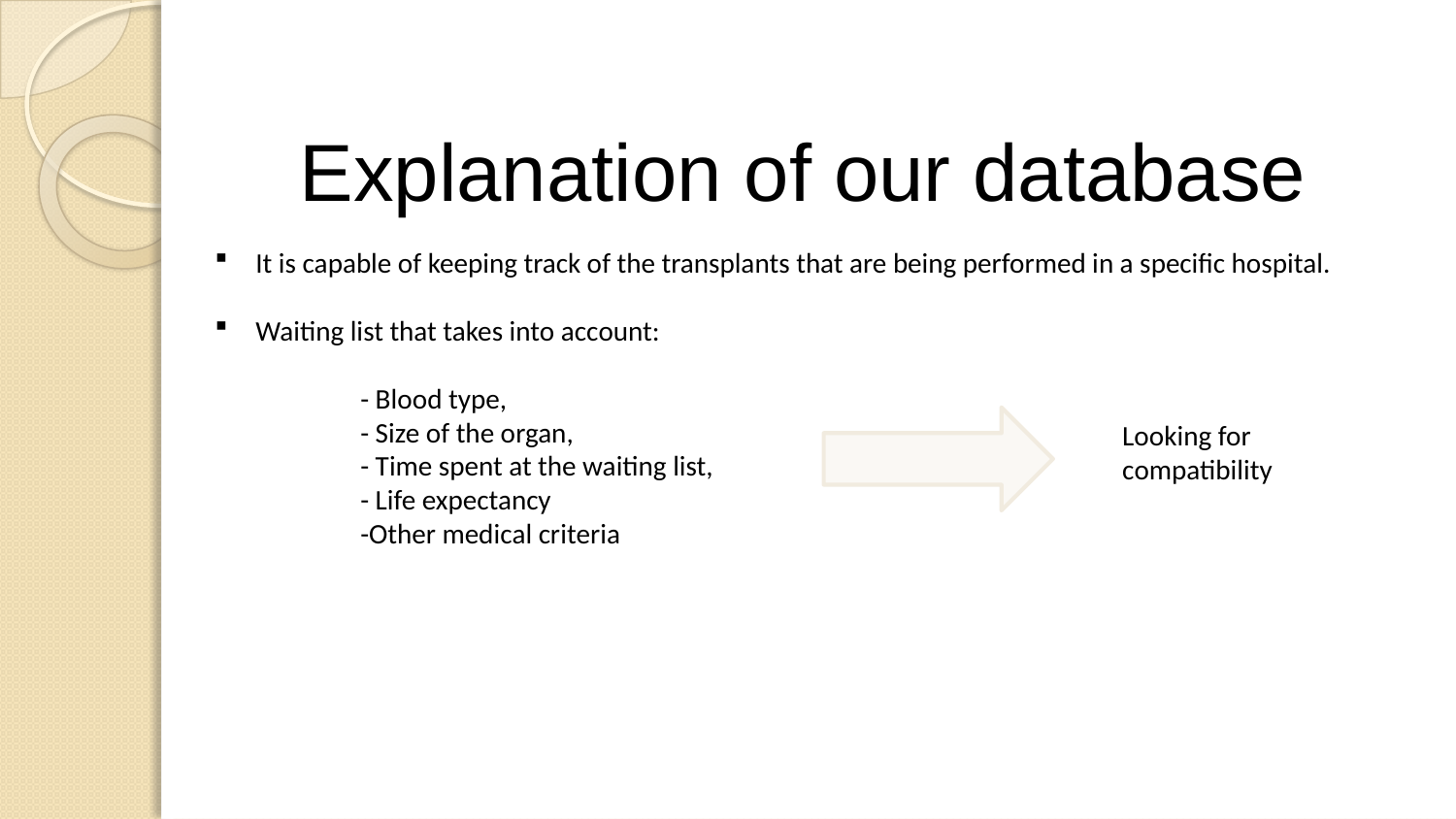

Explanation of our database

 It is capable of keeping track of the transplants that are being performed in a specific hospital.

 Waiting list that takes into account:

	- Blood type,
	- Size of the organ,
	- Time spent at the waiting list,
	- Life expectancy
	-Other medical criteria

Looking for compatibility